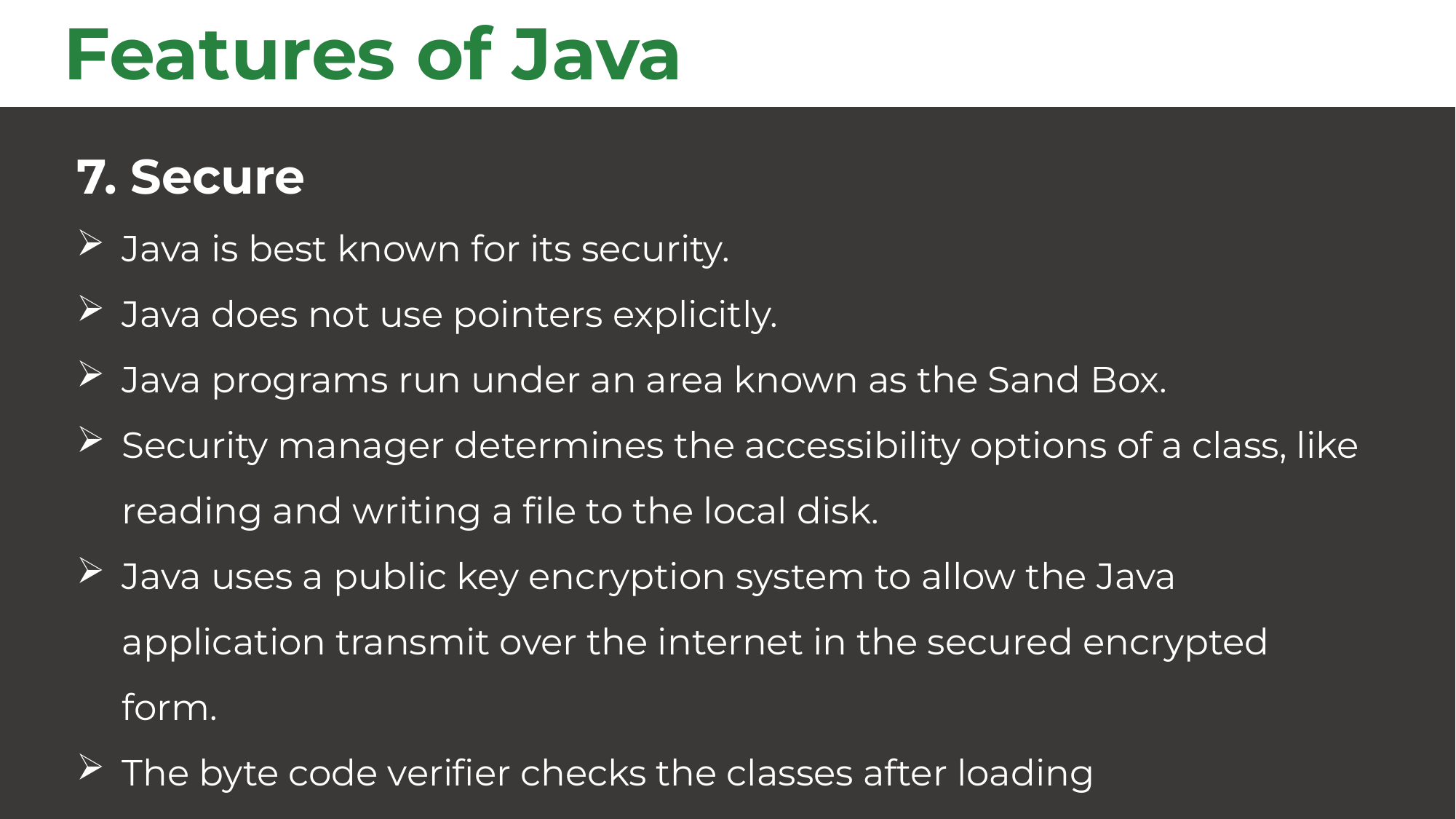

# Features of Java
7. Secure
Java is best known for its security.
Java does not use pointers explicitly.
Java programs run under an area known as the Sand Box.
Security manager determines the accessibility options of a class, like reading and writing a file to the local disk.
Java uses a public key encryption system to allow the Java application transmit over the internet in the secured encrypted form.
The byte code verifier checks the classes after loading